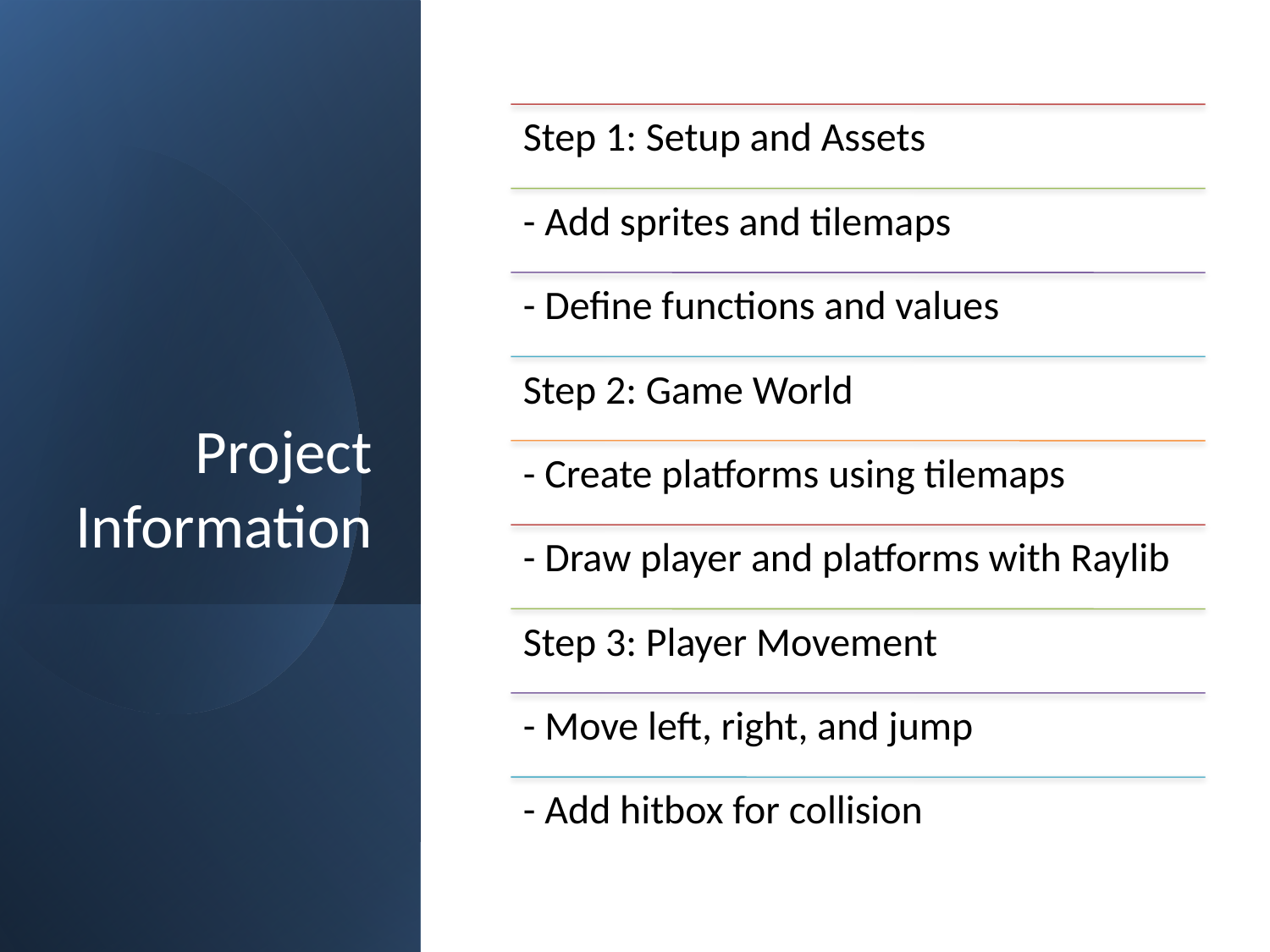

Step 1: Setup and Assets
- Add sprites and tilemaps
- Define functions and values
Step 2: Game World
- Create platforms using tilemaps
- Draw player and platforms with Raylib
Step 3: Player Movement
- Move left, right, and jump
- Add hitbox for collision

# Project Information